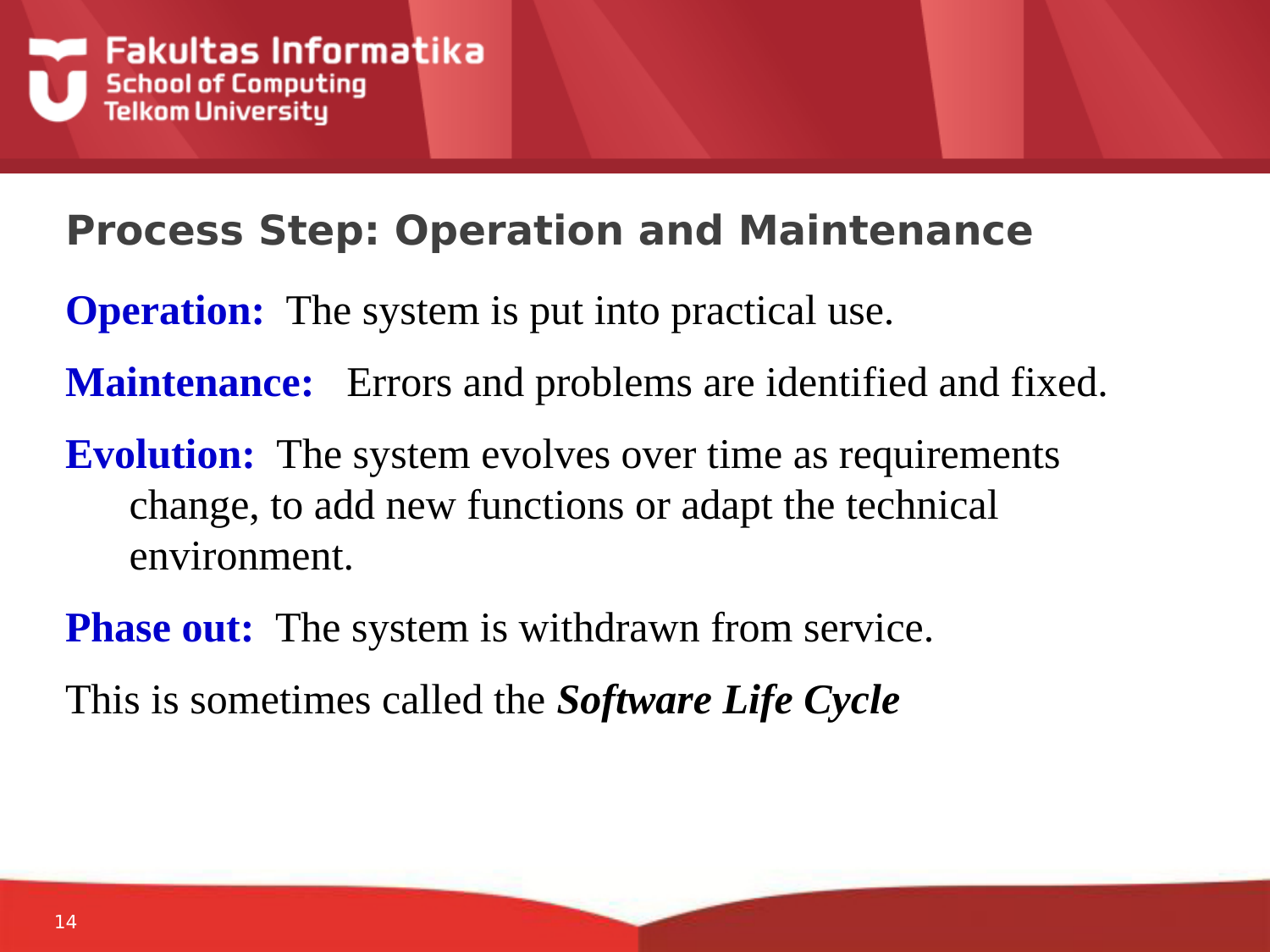

# Process Step: Operation and Maintenance
Operation:  The system is put into practical use.
Maintenance:   Errors and problems are identified and fixed.
Evolution:  The system evolves over time as requirements change, to add new functions or adapt the technical environment.
Phase out:  The system is withdrawn from service.
This is sometimes called the Software Life Cycle

14